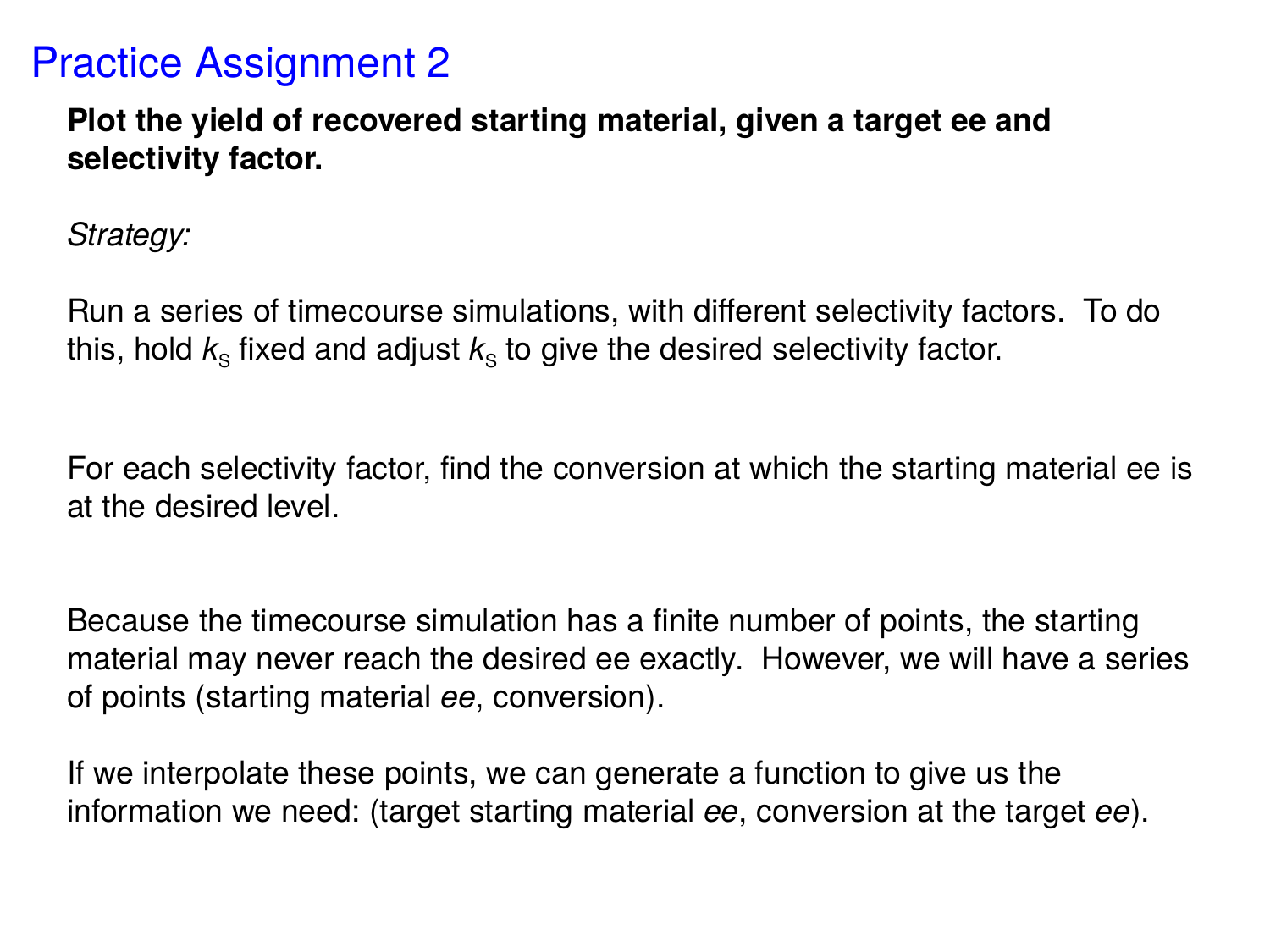

Practice Assignment 2
Plot the yield of recovered starting material, given a target ee and selectivity factor.

Strategy:

Run a series of timecourse simulations, with different selectivity factors.  To do this, hold kS fixed and adjust kS to give the desired selectivity factor.

For each selectivity factor, find the conversion at which the starting material ee is at the desired level.

Because the timecourse simulation has a finite number of points, the starting material may never reach the desired ee exactly.  However, we will have a series of points (starting material ee, conversion).

If we interpolate these points, we can generate a function to give us the information we need: (target starting material ee, conversion at the target ee).